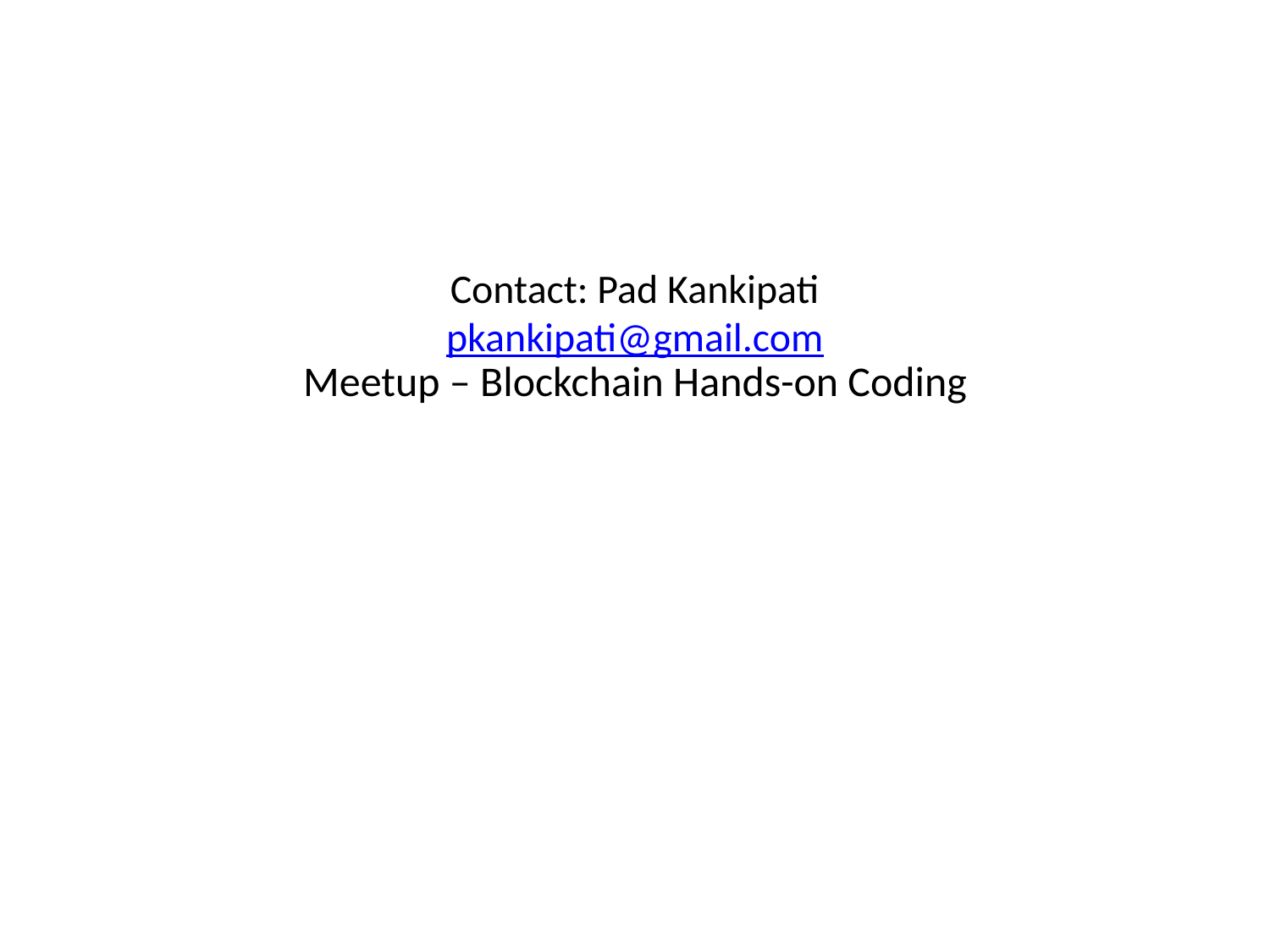

Contact: Pad Kankipati
pkankipati@gmail.com
Meetup – Blockchain Hands-on Coding